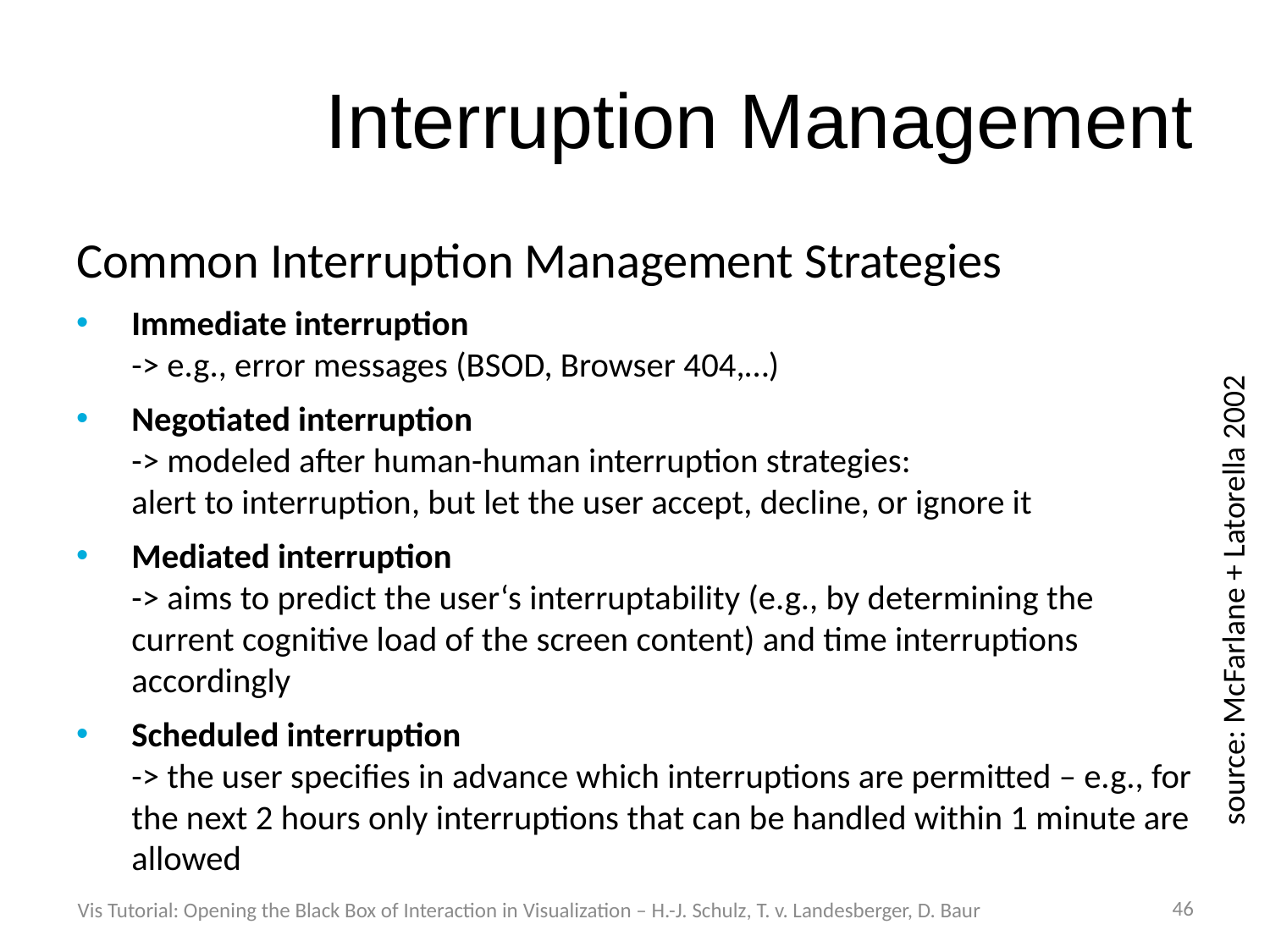

# Interruption Management
Common Interruption Management Strategies
Immediate interruption
-> e.g., error messages (BSOD, Browser 404,…)
Negotiated interruption
-> modeled after human-human interruption strategies:
alert to interruption, but let the user accept, decline, or ignore it
Mediated interruption
-> aims to predict the user‘s interruptability (e.g., by determining the current cognitive load of the screen content) and time interruptions accordingly
Scheduled interruption
-> the user specifies in advance which interruptions are permitted – e.g., for the next 2 hours only interruptions that can be handled within 1 minute are allowed
source: McFarlane + Latorella 2002
46
Vis Tutorial: Opening the Black Box of Interaction in Visualization – H.-J. Schulz, T. v. Landesberger, D. Baur